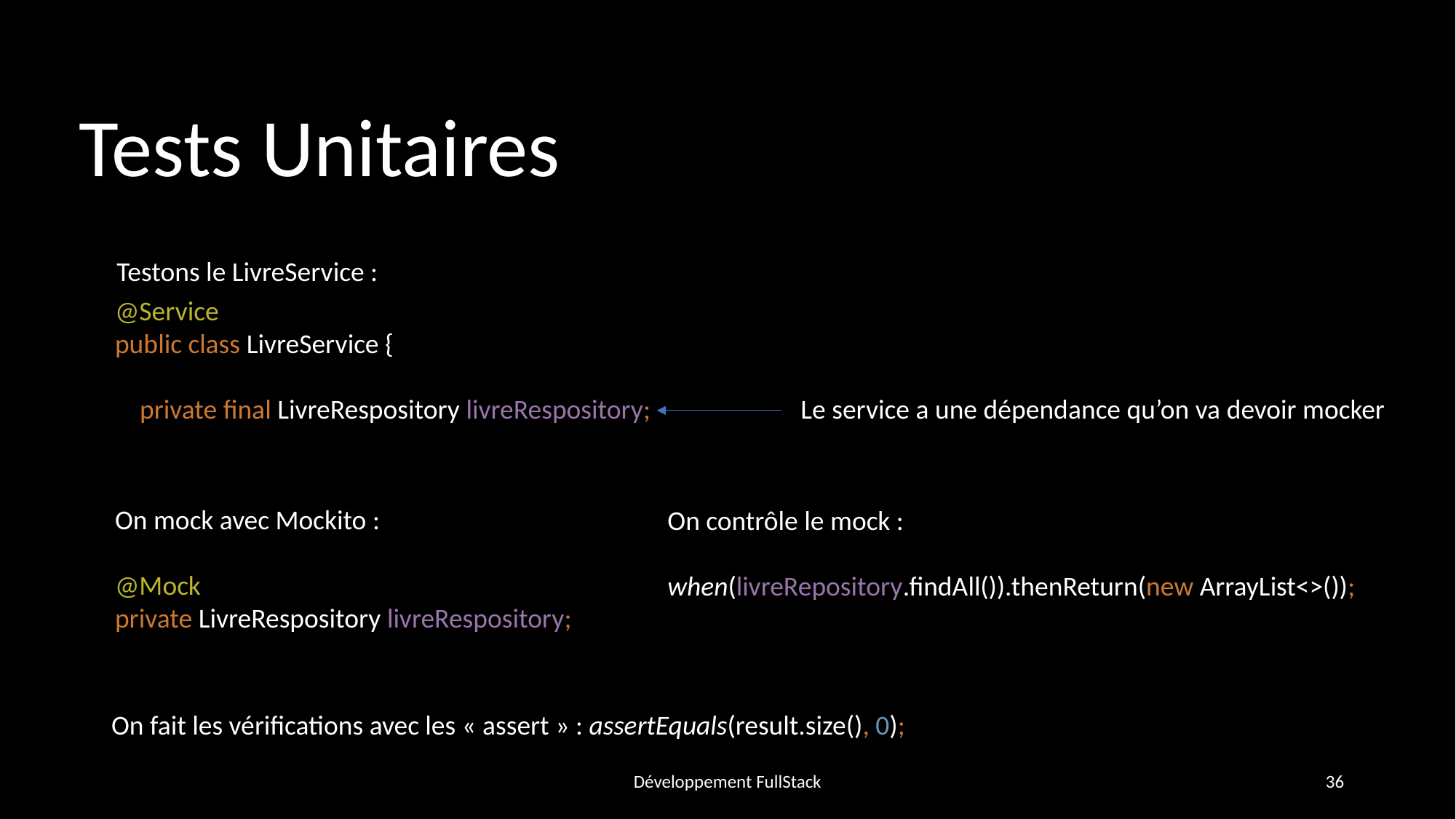

# Tests Unitaires
Testons le LivreService :
@Service
public class LivreService {
    private final LivreRespository livreRespository;

Le service a une dépendance qu’on va devoir mocker
On mock avec Mockito :

@Mock
private LivreRespository livreRespository;
On contrôle le mock :

when(livreRepository.findAll()).thenReturn(new ArrayList<>());
On fait les vérifications avec les « assert » : assertEquals(result.size(), 0);
Développement FullStack
36